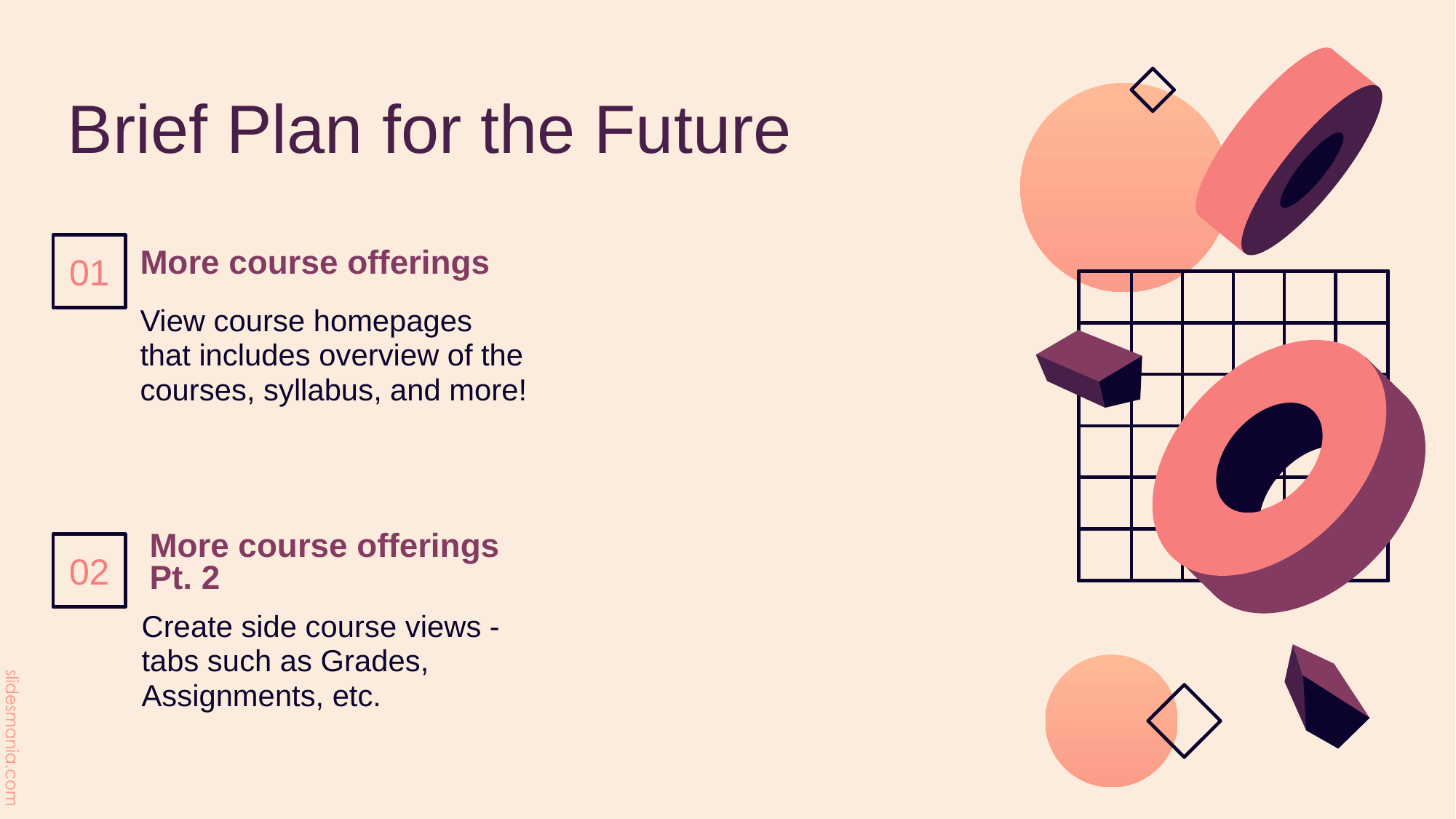

# Brief Plan for the Future
More course offerings
01
View course homepages that includes overview of the courses, syllabus, and more!
More course offerings Pt. 2
02
Create side course views - tabs such as Grades, Assignments, etc.